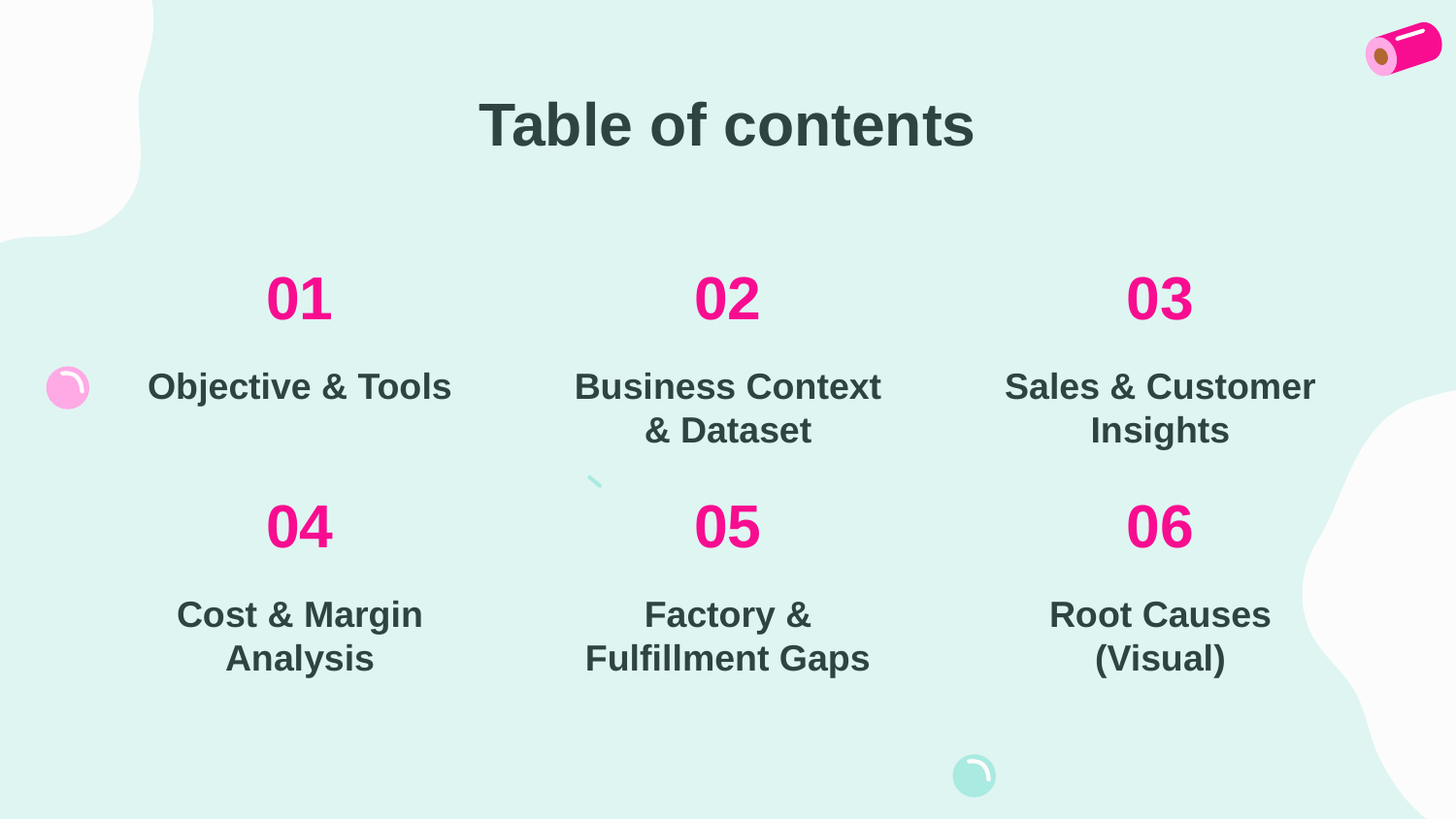

# Table of contents
01
02
03
Objective & Tools
Business Context & Dataset
Sales & Customer Insights

04
05
06
Cost & Margin Analysis
Factory & Fulfillment Gaps
Root Causes (Visual)